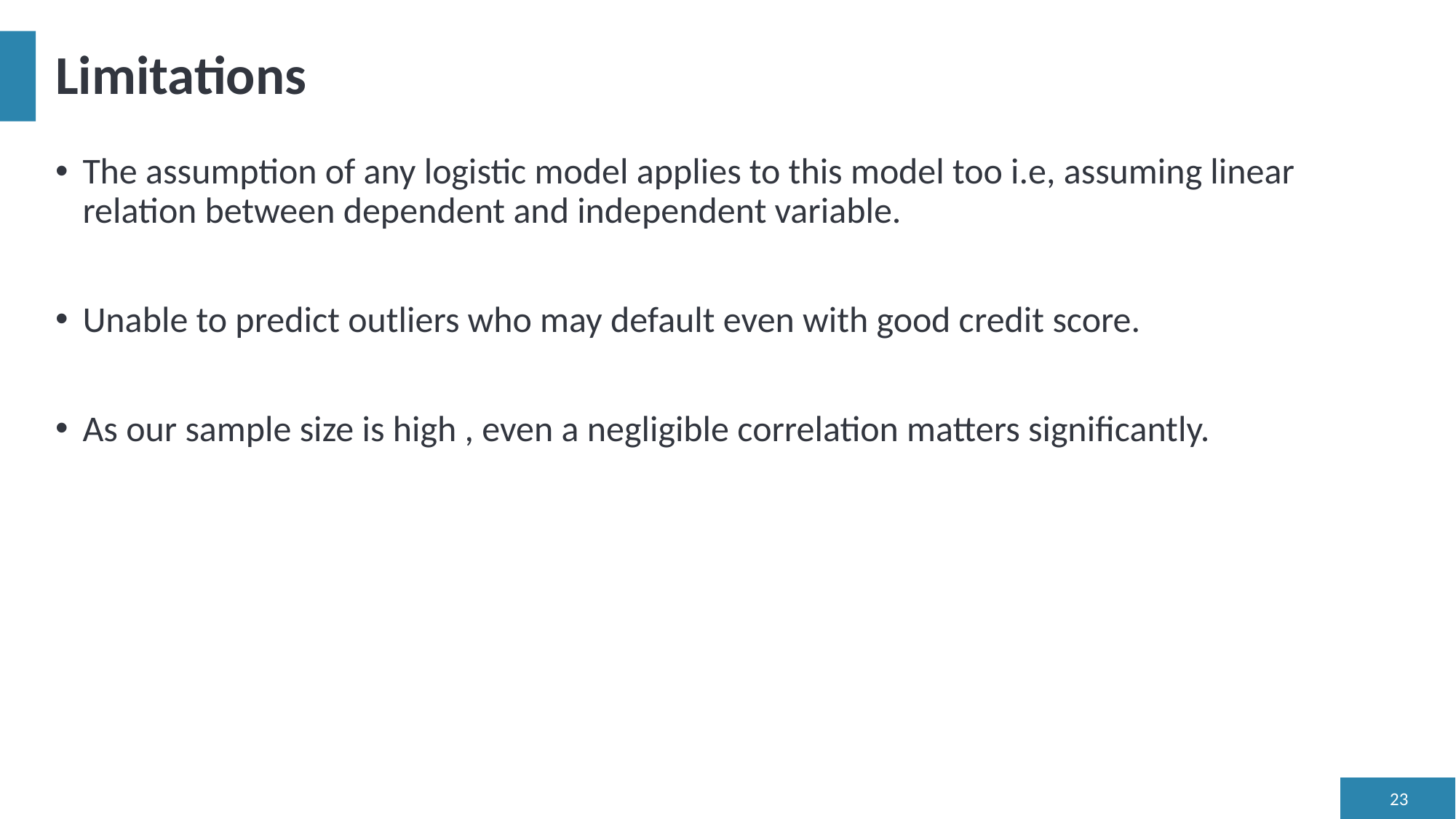

# Limitations
The assumption of any logistic model applies to this model too i.e, assuming linear relation between dependent and independent variable.

Unable to predict outliers who may default even with good credit score.

As our sample size is high , even a negligible correlation matters significantly.

23